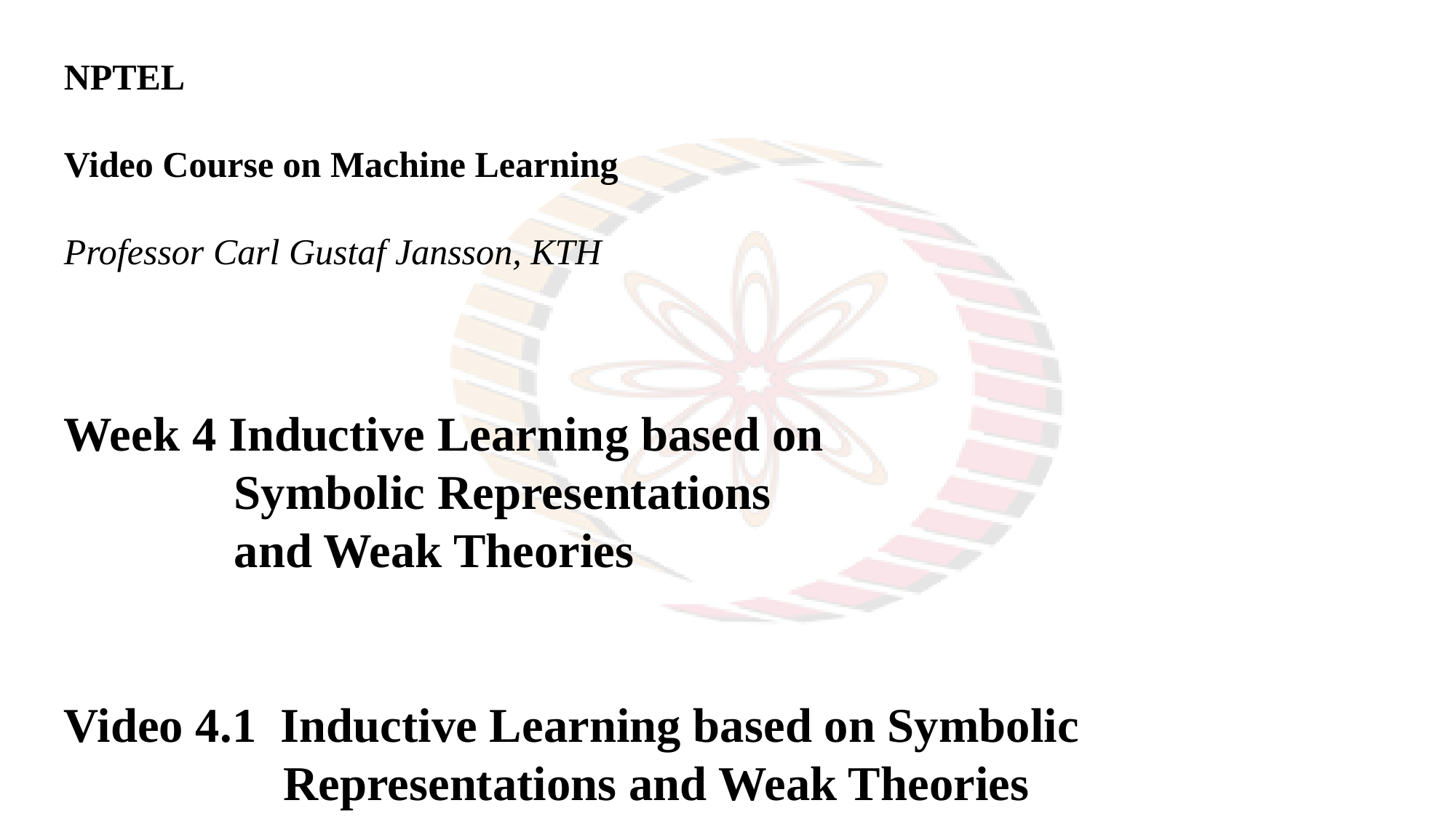

NPTEL

Video Course on Machine Learning

Professor Carl Gustaf Jansson, KTH

Week 4 Inductive Learning based on
	     Symbolic Representations
	     and Weak Theories

Video 4.1  Inductive Learning based on Symbolic
                  Representations and Weak Theories